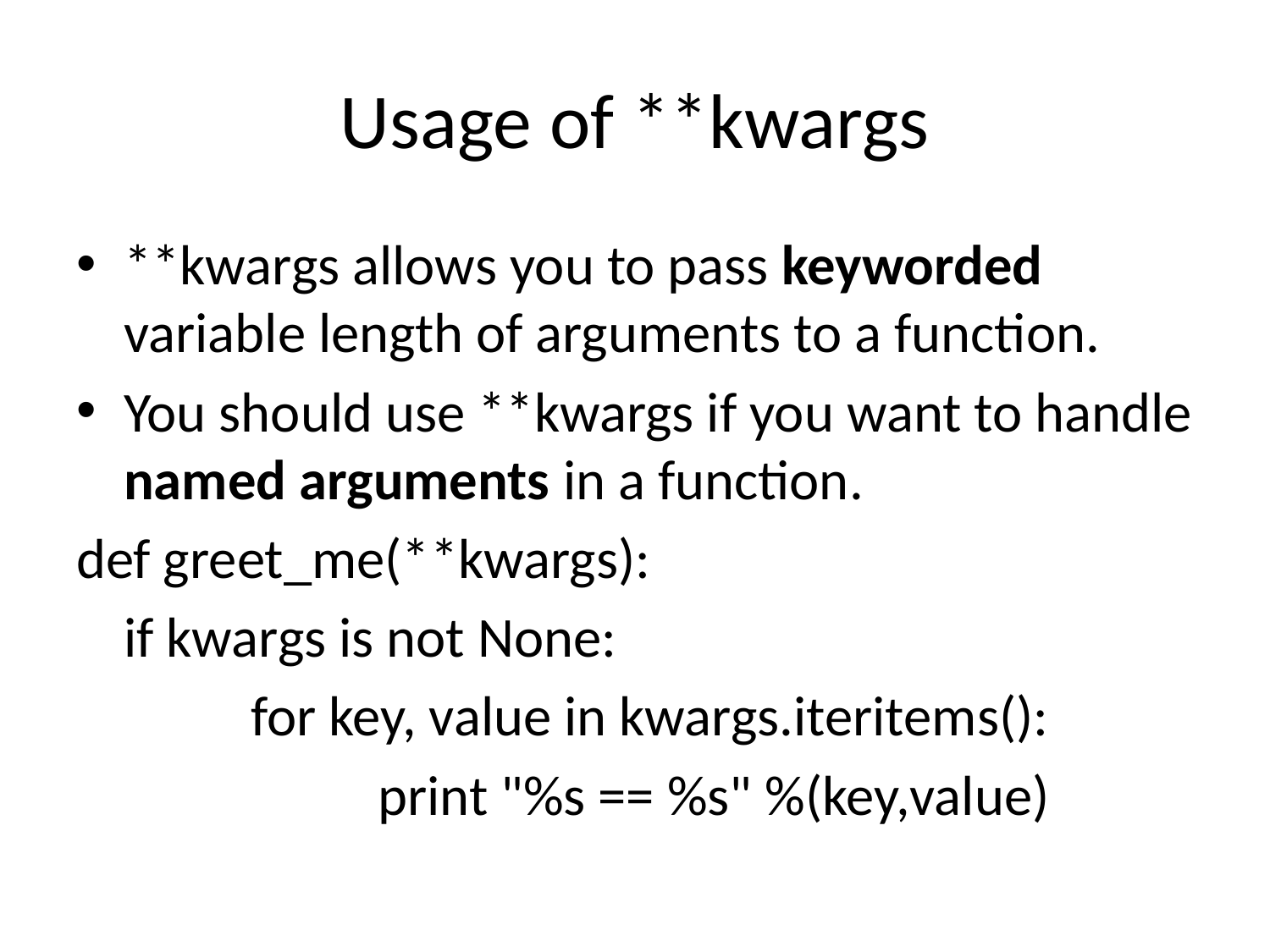

# Usage of **kwargs
**kwargs allows you to pass keyworded variable length of arguments to a function.
You should use **kwargs if you want to handle named arguments in a function.
def greet_me(**kwargs):
	if kwargs is not None:
		for key, value in kwargs.iteritems():
			print "%s == %s" %(key,value)